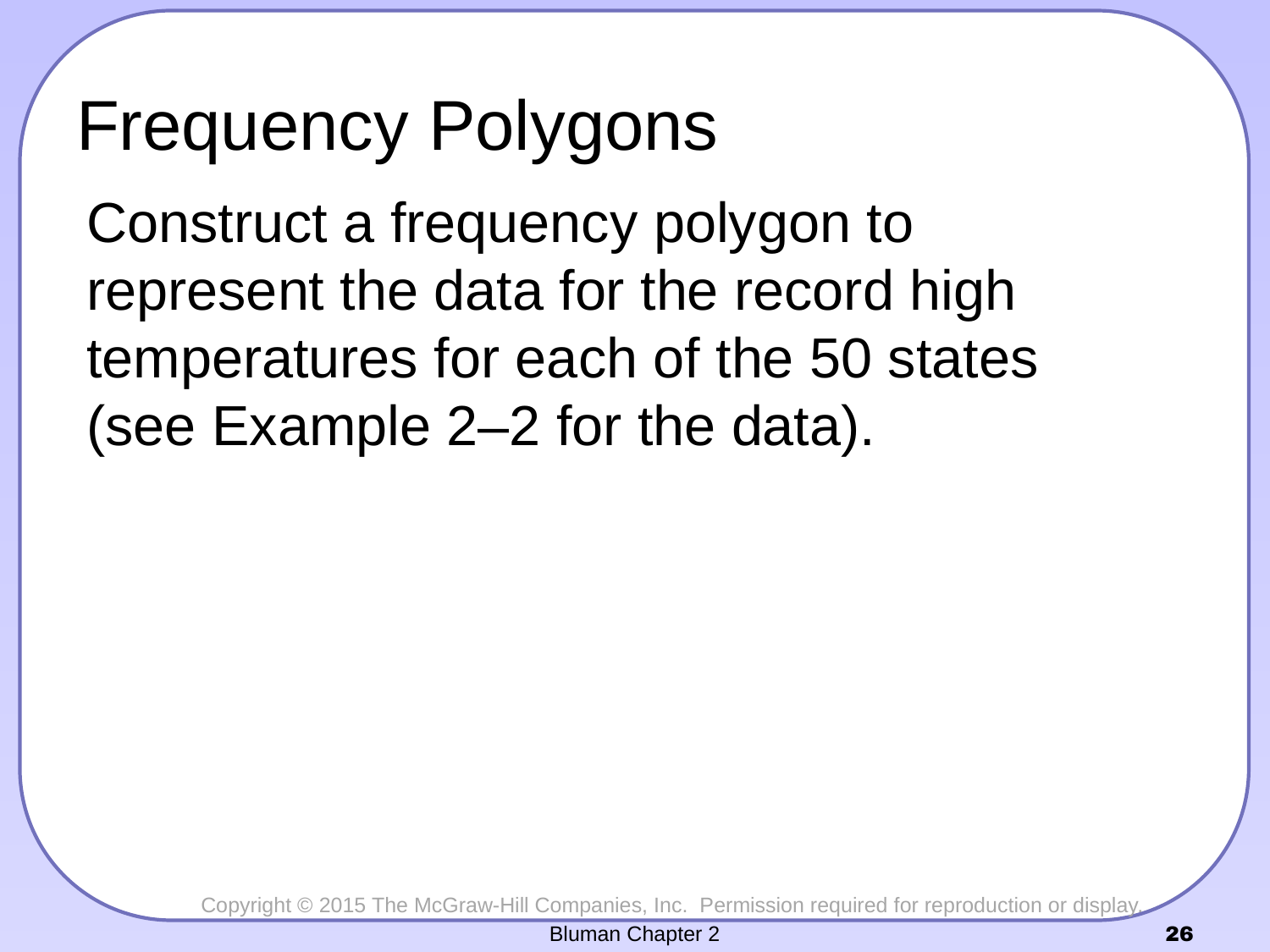

# Frequency Polygons
Construct a frequency polygon to represent the data for the record high temperatures for each of the 50 states (see Example 2–2 for the data).

Bluman Chapter 2
26